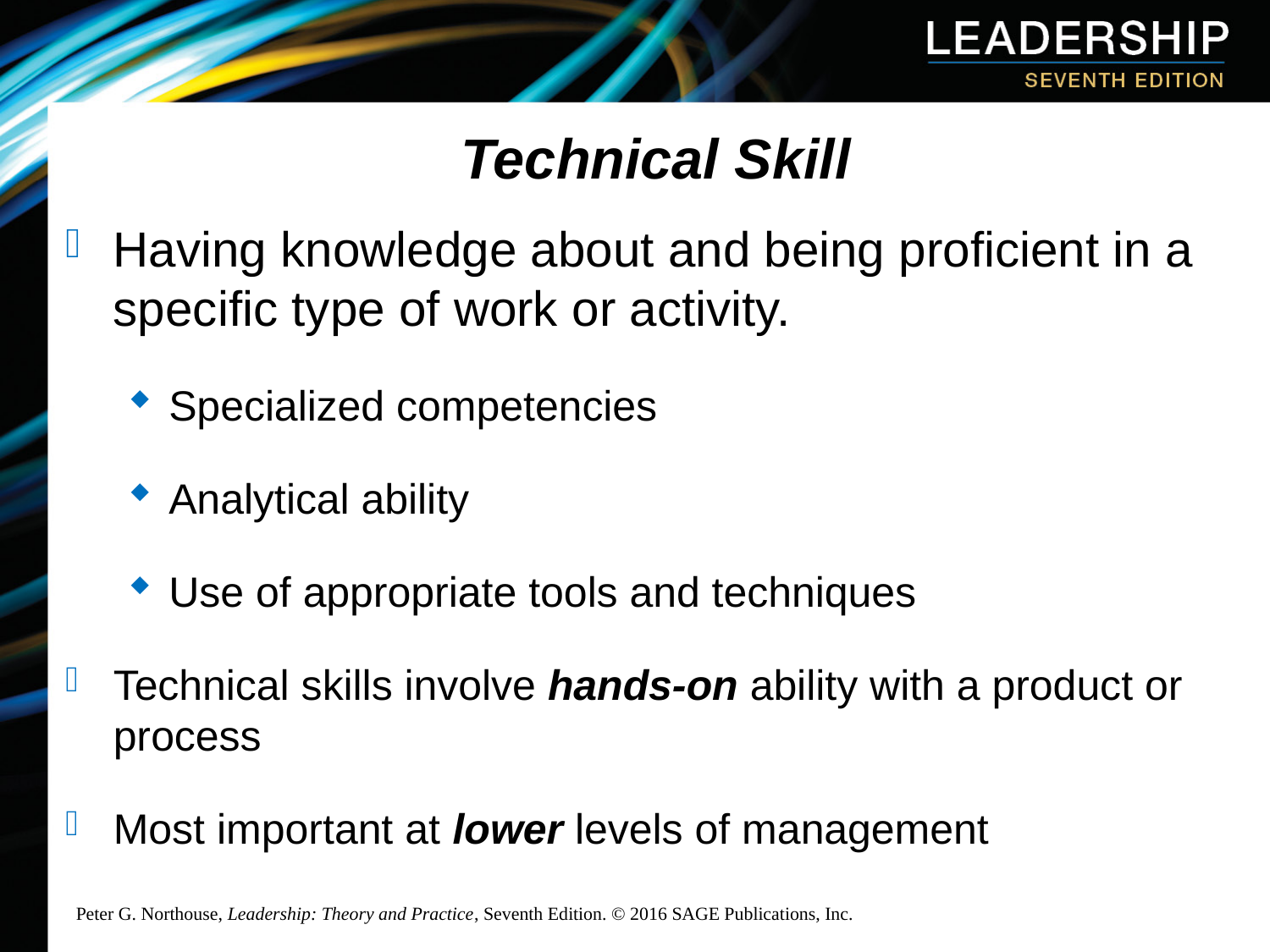

Technical Skill
Having knowledge about and being proficient in a specific type of work or activity.
Specialized competencies
Analytical ability
Use of appropriate tools and techniques
Technical skills involve hands-on ability with a product or process
Most important at lower levels of management
Peter G. Northouse, Leadership: Theory and Practice, Seventh Edition. © 2016 SAGE Publications, Inc.